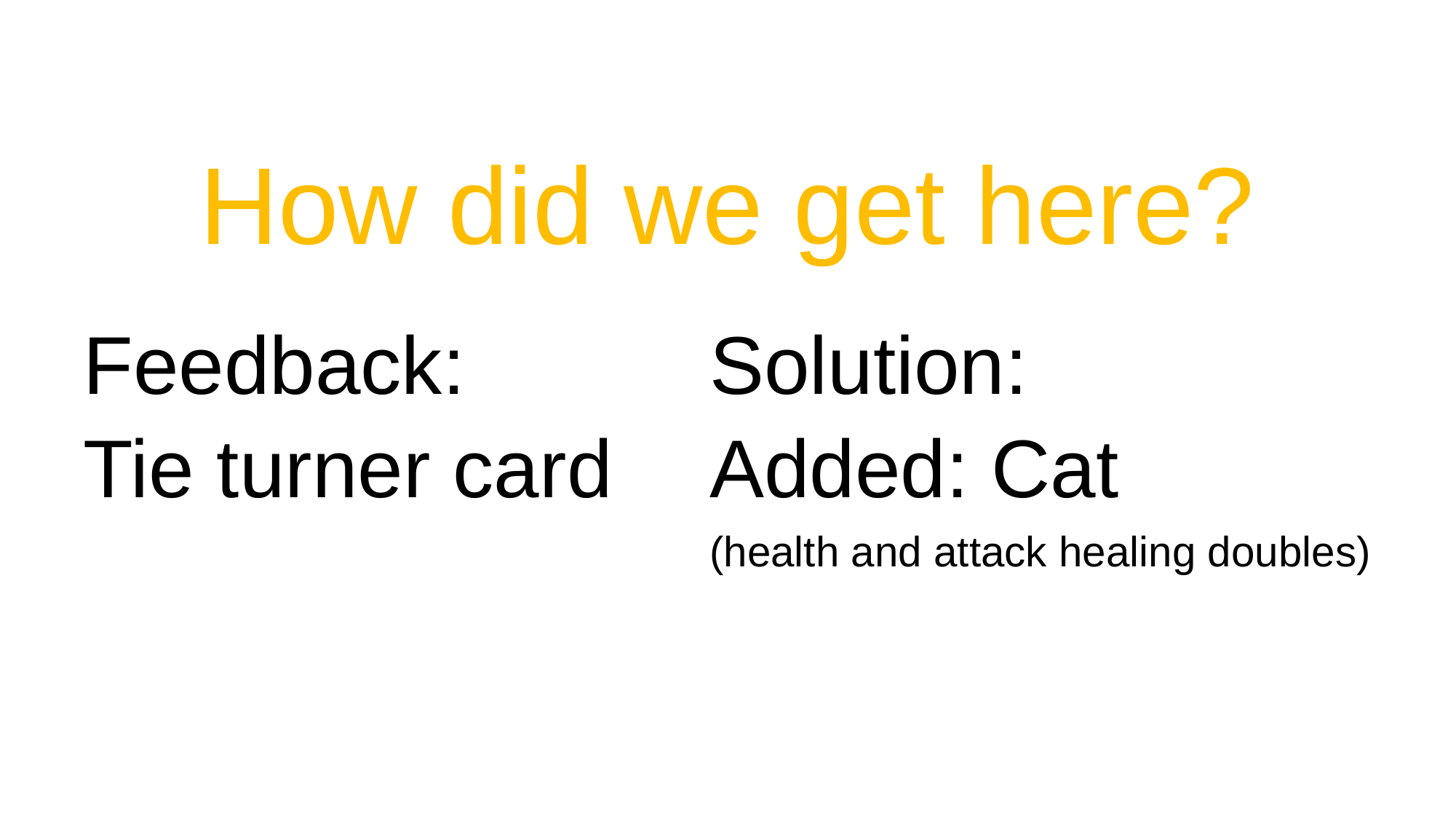

# How did we get here?
Feedback:
Tie turner card

Solution:
Added: Cat
(health and attack healing doubles)